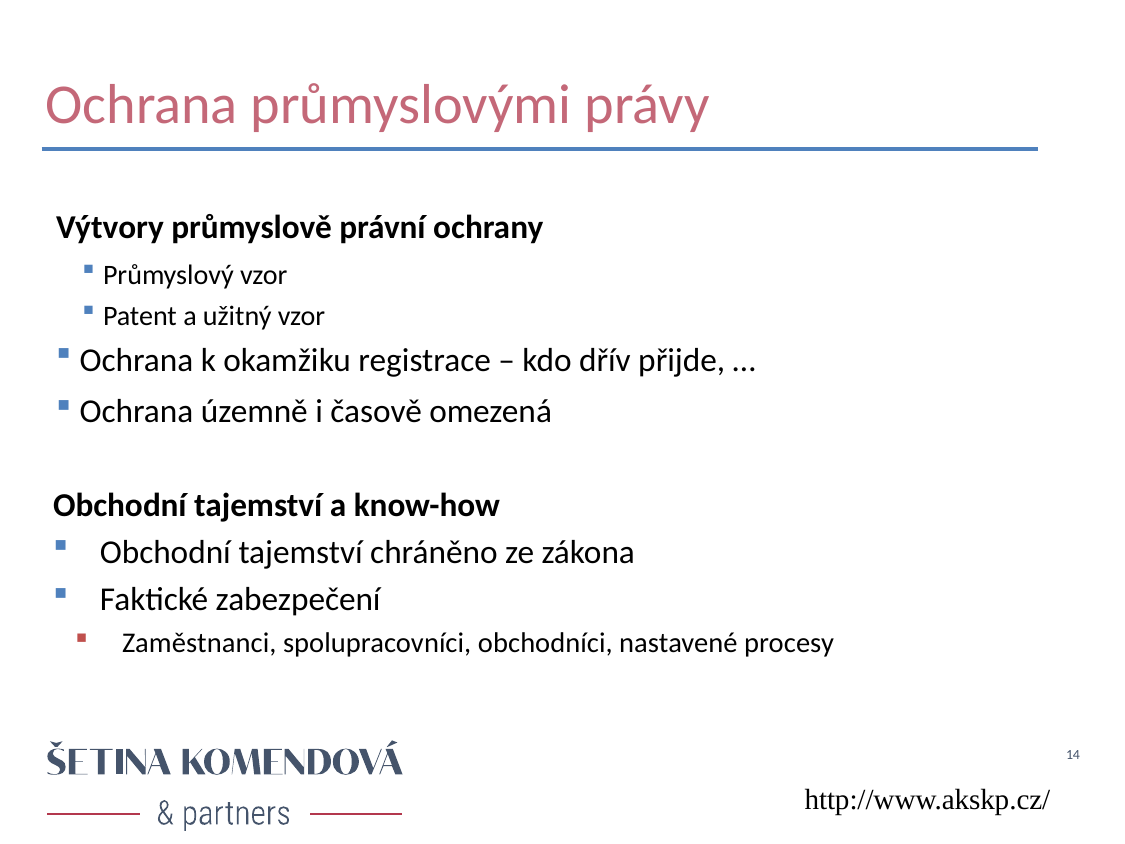

# Ochrana průmyslovými právy
Výtvory průmyslově právní ochrany
Průmyslový vzor
Patent a užitný vzor
Ochrana k okamžiku registrace – kdo dřív přijde, …
Ochrana územně i časově omezená

Obchodní tajemství a know-how
Obchodní tajemství chráněno ze zákona
Faktické zabezpečení
Zaměstnanci, spolupracovníci, obchodníci, nastavené procesy

14
http://www.akskp.cz/